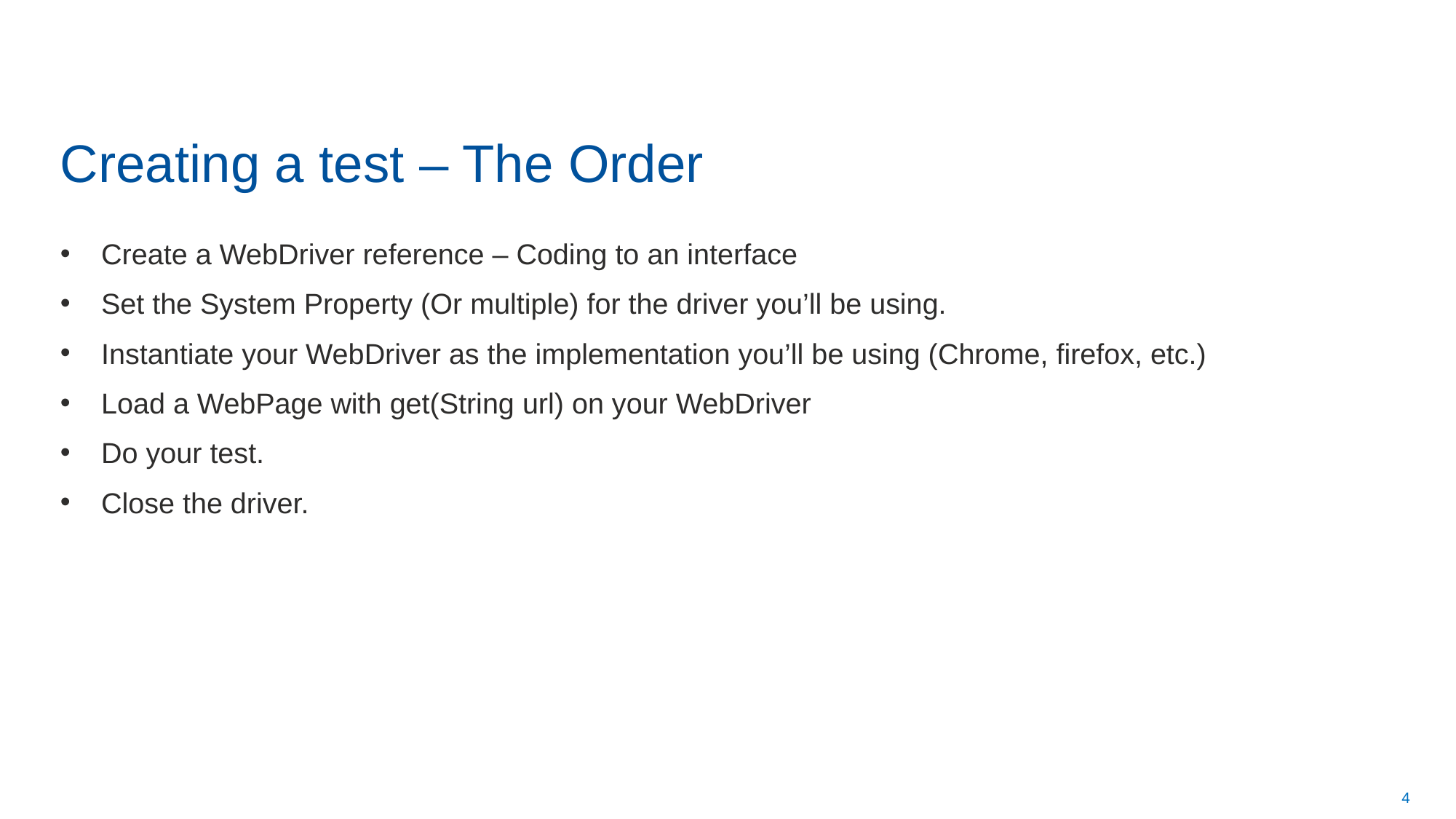

# Creating a test – The Order
Create a WebDriver reference – Coding to an interface
Set the System Property (Or multiple) for the driver you’ll be using.
Instantiate your WebDriver as the implementation you’ll be using (Chrome, firefox, etc.)
Load a WebPage with get(String url) on your WebDriver
Do your test.
Close the driver.